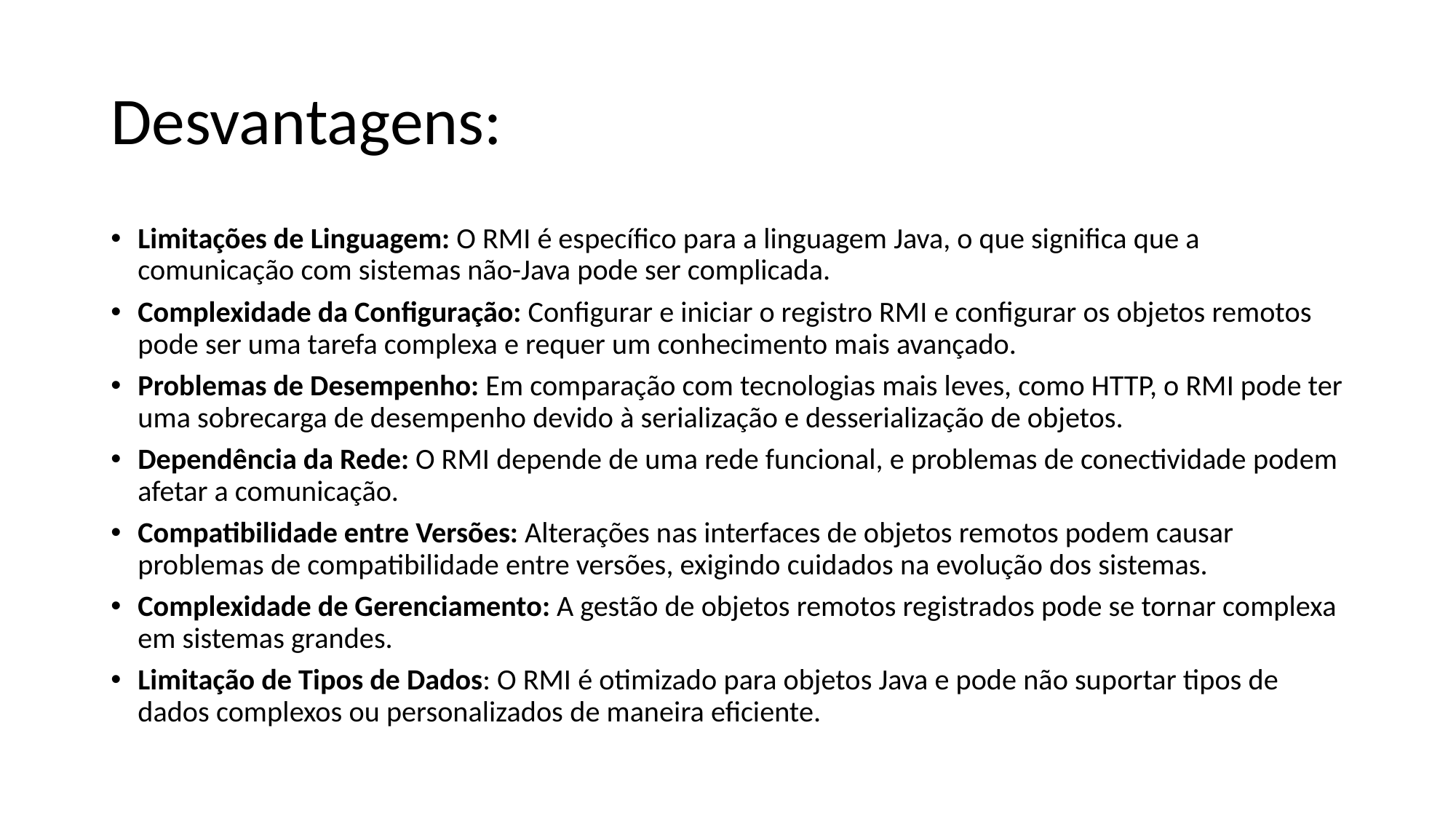

# Desvantagens:
Limitações de Linguagem: O RMI é específico para a linguagem Java, o que significa que a comunicação com sistemas não-Java pode ser complicada.
Complexidade da Configuração: Configurar e iniciar o registro RMI e configurar os objetos remotos pode ser uma tarefa complexa e requer um conhecimento mais avançado.
Problemas de Desempenho: Em comparação com tecnologias mais leves, como HTTP, o RMI pode ter uma sobrecarga de desempenho devido à serialização e desserialização de objetos.
Dependência da Rede: O RMI depende de uma rede funcional, e problemas de conectividade podem afetar a comunicação.
Compatibilidade entre Versões: Alterações nas interfaces de objetos remotos podem causar problemas de compatibilidade entre versões, exigindo cuidados na evolução dos sistemas.
Complexidade de Gerenciamento: A gestão de objetos remotos registrados pode se tornar complexa em sistemas grandes.
Limitação de Tipos de Dados: O RMI é otimizado para objetos Java e pode não suportar tipos de dados complexos ou personalizados de maneira eficiente.